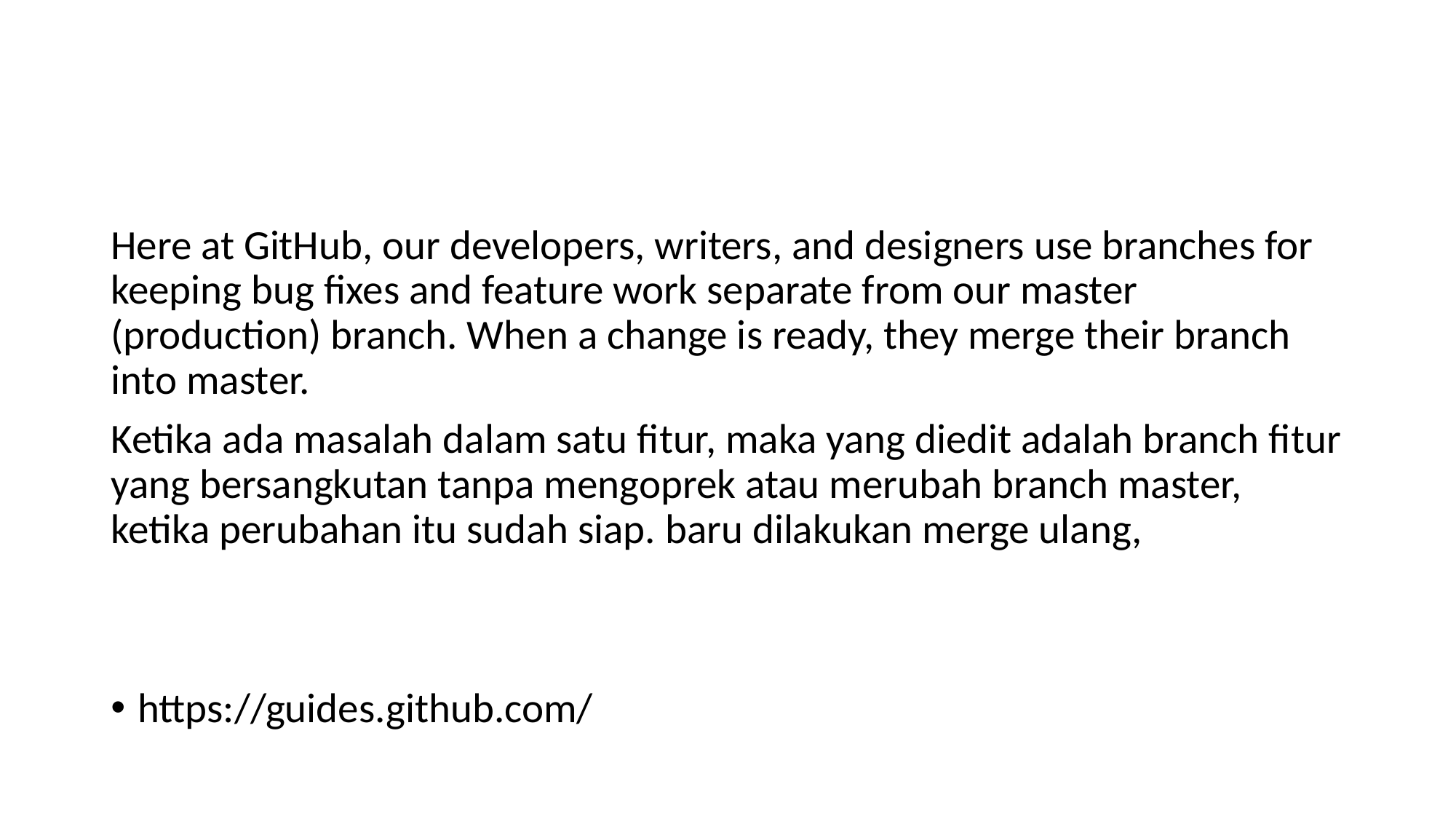

#
Here at GitHub, our developers, writers, and designers use branches for keeping bug fixes and feature work separate from our master (production) branch. When a change is ready, they merge their branch into master.
Ketika ada masalah dalam satu fitur, maka yang diedit adalah branch fitur yang bersangkutan tanpa mengoprek atau merubah branch master, ketika perubahan itu sudah siap. baru dilakukan merge ulang,

https://guides.github.com/